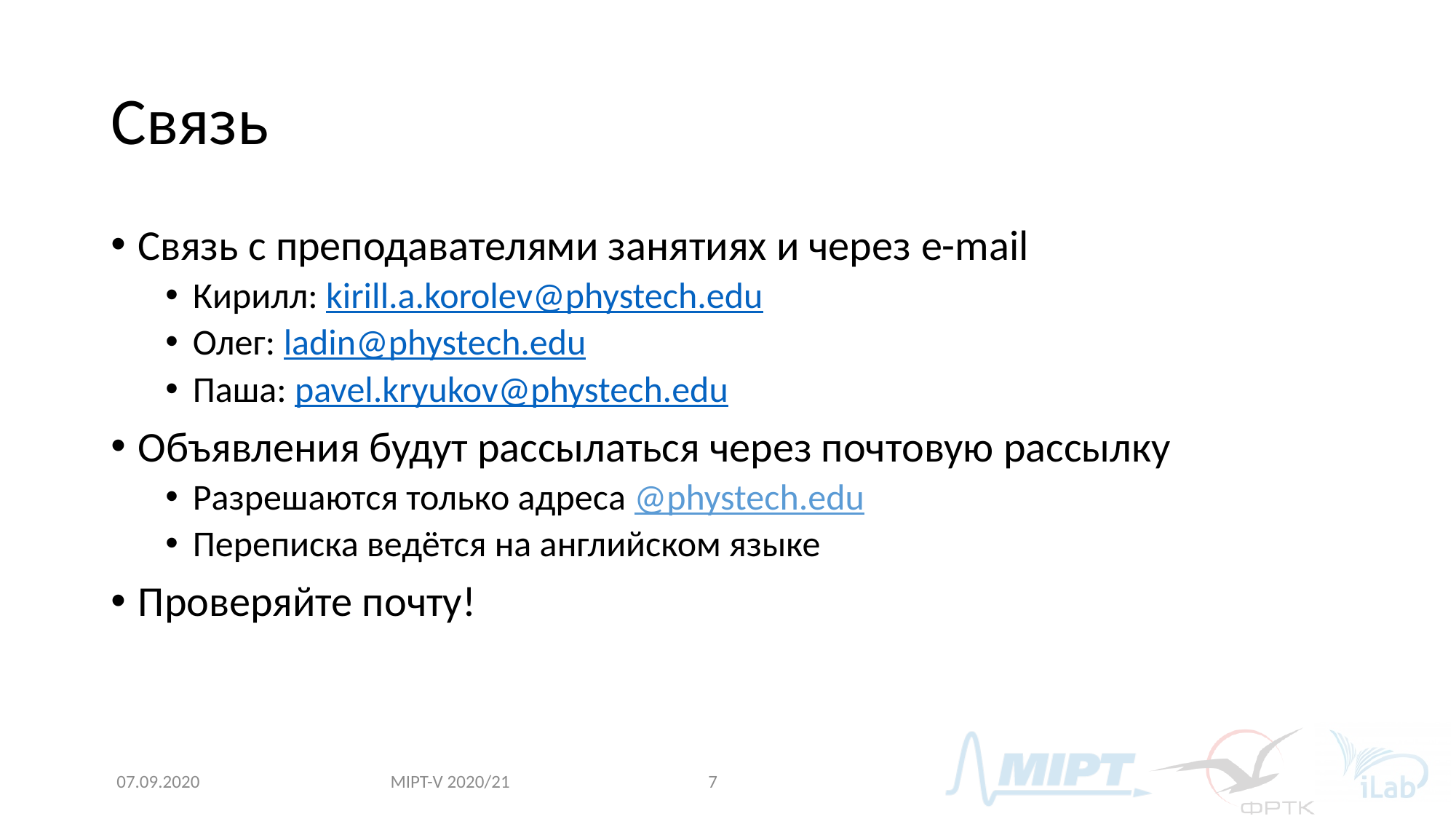

# Связь
Связь с преподавателями занятиях и через e-mail
Кирилл: kirill.a.korolev@phystech.edu
Олег: ladin@phystech.edu
Паша: pavel.kryukov@phystech.edu
Объявления будут рассылаться через почтовую рассылку
Разрешаются только адреса @phystech.edu
Переписка ведётся на английском языке
Проверяйте почту!
MIPT-V 2020/21
07.09.2020
7